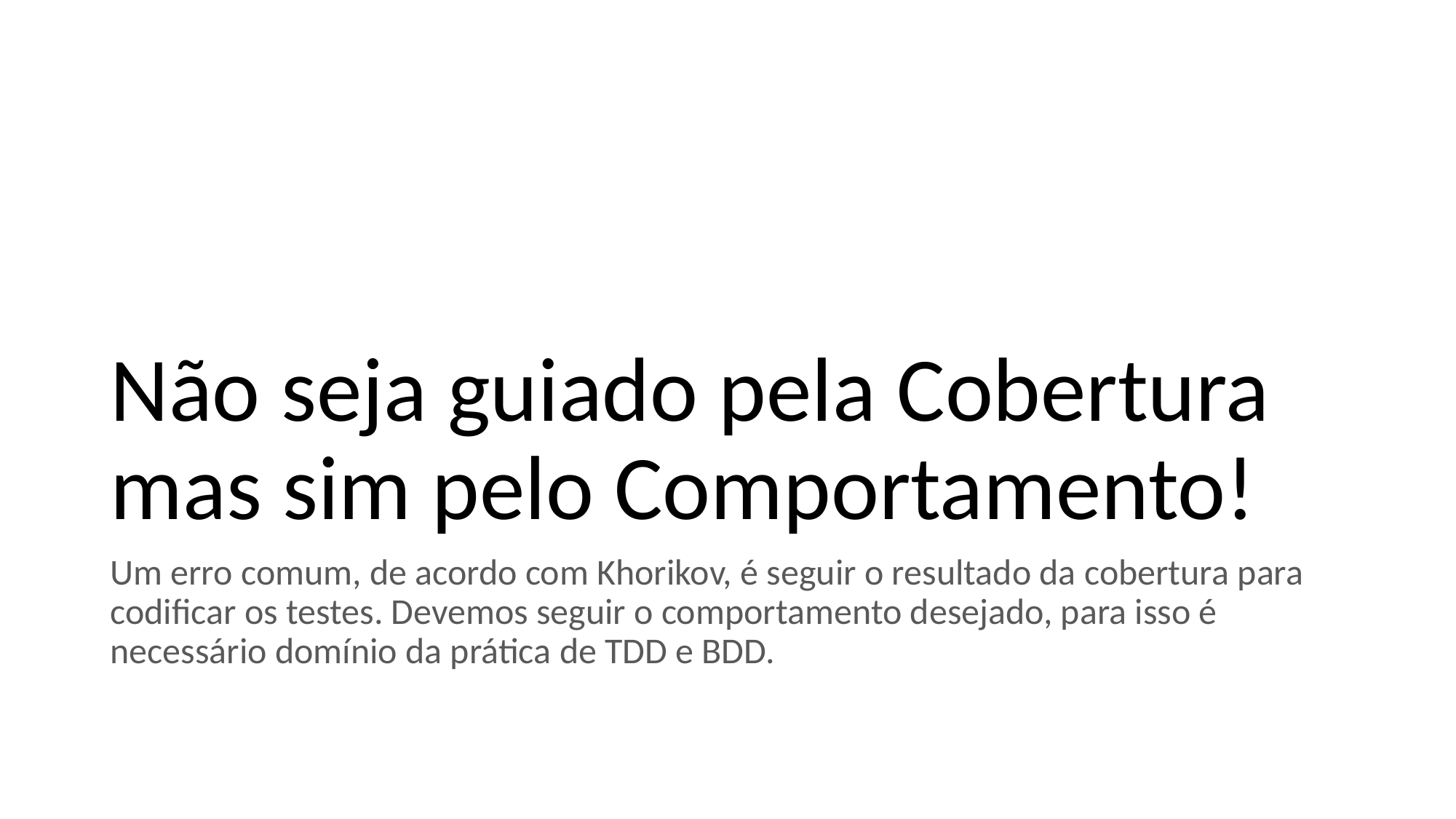

# Não seja guiado pela Cobertura mas sim pelo Comportamento!
Um erro comum, de acordo com Khorikov, é seguir o resultado da cobertura para codificar os testes. Devemos seguir o comportamento desejado, para isso é necessário domínio da prática de TDD e BDD.